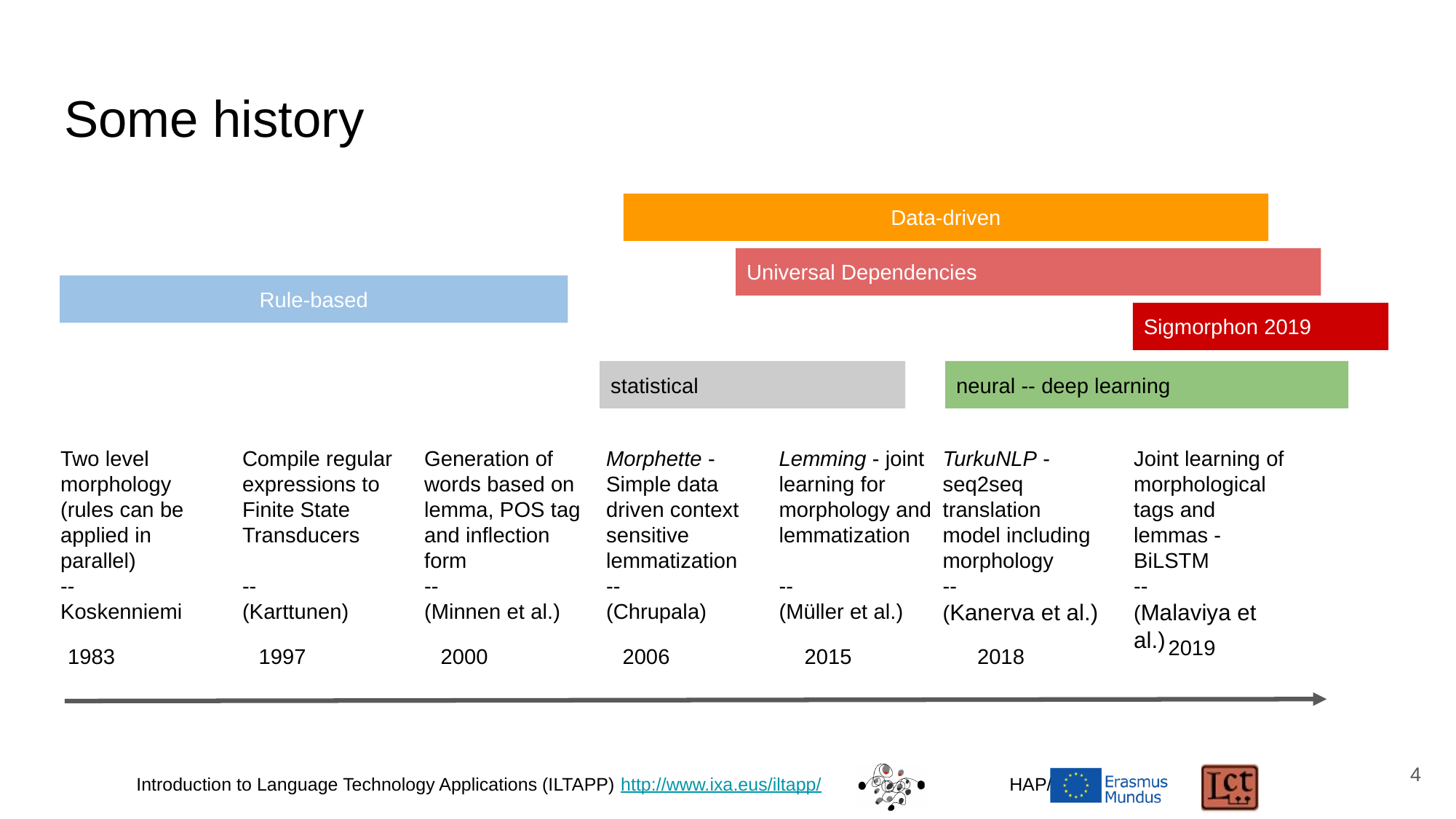

# Some history
Data-driven
Universal Dependencies
Rule-based
Sigmorphon 2019
statistical
neural -- deep learning
Two level morphology (rules can be applied in parallel)
--
Koskenniemi
Compile regular expressions to Finite State Transducers

--
(Karttunen)
Generation of words based on lemma, POS tag and inflection form
--
(Minnen et al.)
Morphette - Simple data driven context sensitive lemmatization
--
(Chrupala)
Lemming - joint learning for morphology and lemmatization

--
(Müller et al.)
TurkuNLP - seq2seq translation model including morphology
--
(Kanerva et al.)
Joint learning of morphological tags and lemmas - BiLSTM
--
(Malaviya et al.)
2019
1983
1997
2000
2006
2015
2018
4